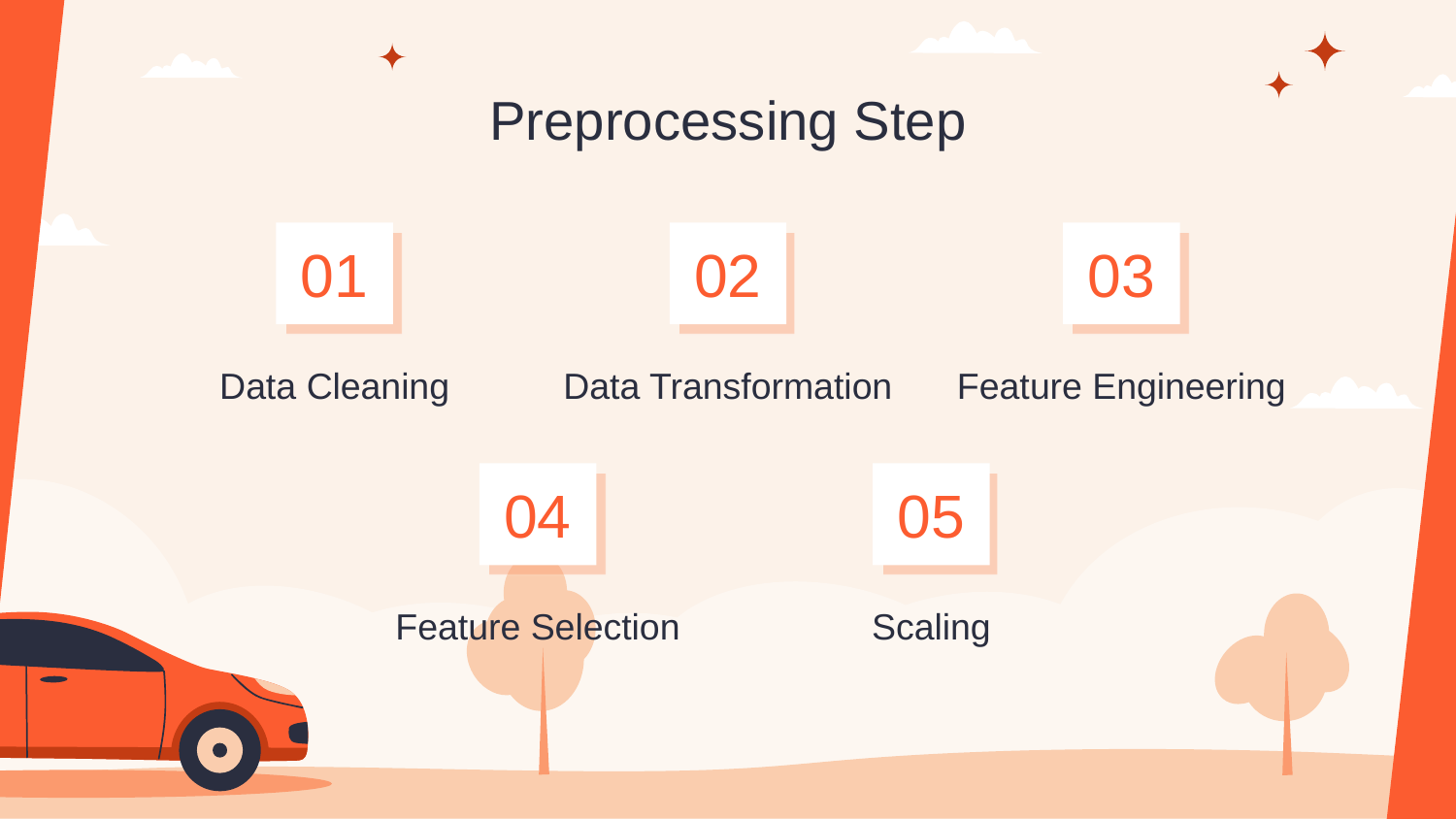

# Preprocessing Step
01
02
03
Data Cleaning
Data Transformation
Feature Engineering
04
05
Feature Selection
Scaling